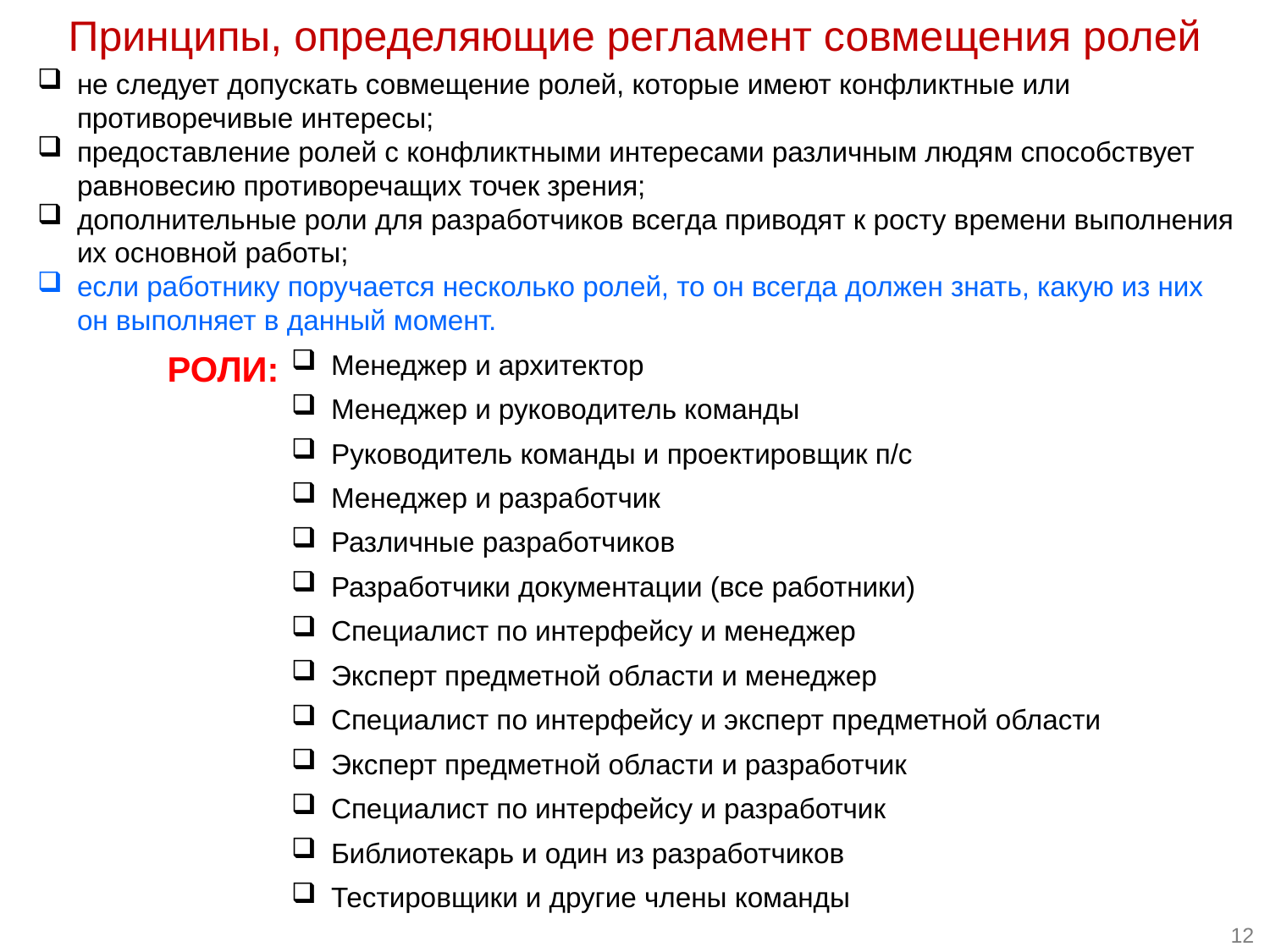

Принципы, определяющие регламент совмещения ролей
не следует допускать совмещение ролей, которые имеют конфликтные или противоречивые интересы;
предоставление ролей с конфликтными интересами различным людям способствует равновесию противоречащих точек зрения;
дополнительные роли для разработчиков всегда приводят к росту времени выполнения их основной работы;
если работнику поручается несколько ролей, то он всегда должен знать, какую из них он выполняет в данный момент.
Менеджер и архитектор
Менеджер и руководитель команды
Руководитель команды и проектировщик п/с
Менеджер и разработчик
Различные разработчиков
Разработчики документации (все работники)
Специалист по интерфейсу и менеджер
Эксперт предметной области и менеджер
Специалист по интерфейсу и эксперт предметной области
Эксперт предметной области и разработчик
Специалист по интерфейсу и разработчик
Библиотекарь и один из разработчиков
Тестировщики и другие члены команды
РОЛИ:
12